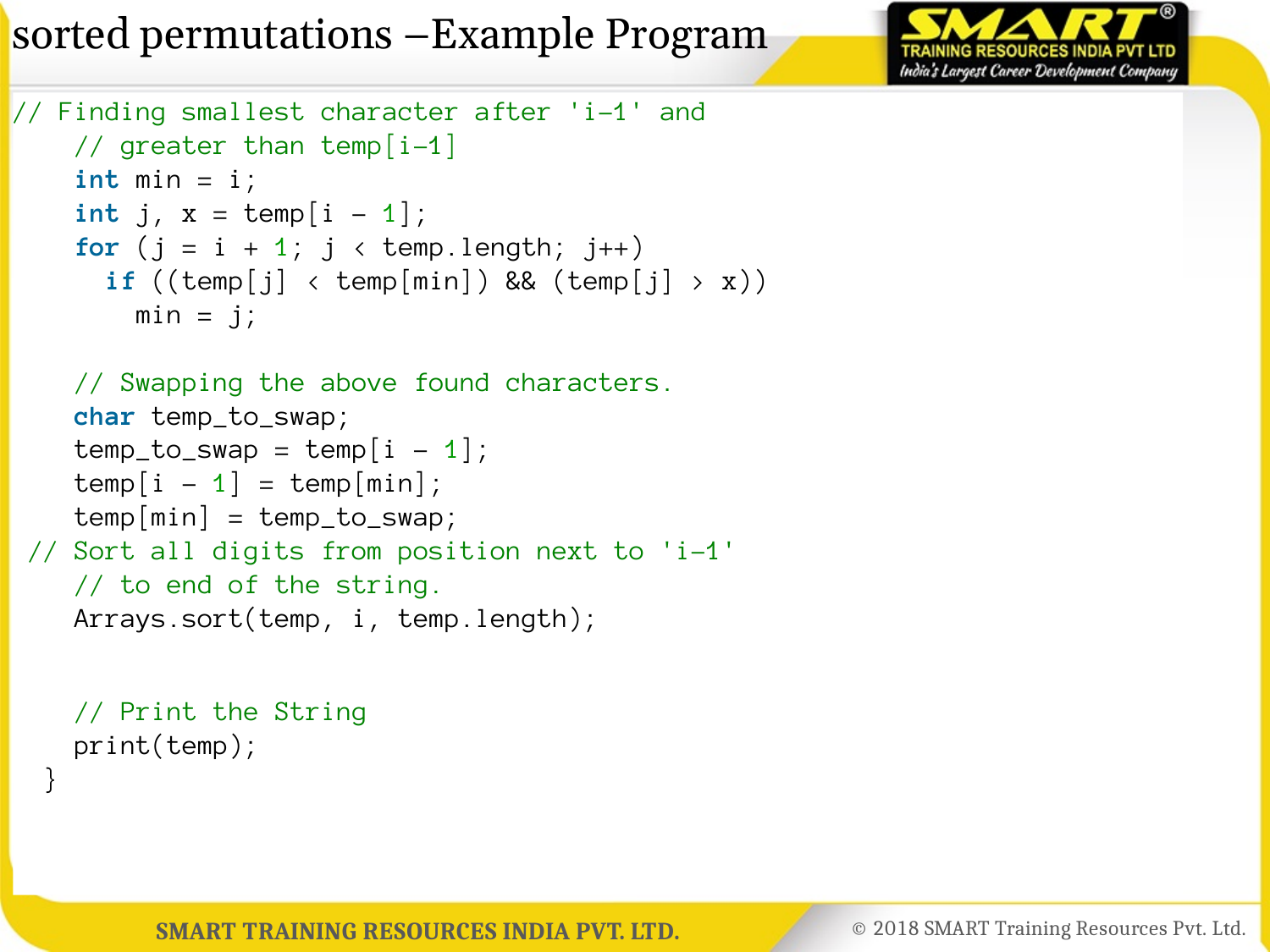

sorted permutations –Example Program
// Finding smallest character after 'i-1' and
    // greater than temp[i-1]
    int min = i;
    int j, x = temp[i - 1];
    for (j = i + 1; j < temp.length; j++)
      if ((temp[j] < temp[min]) && (temp[j] > x))
        min = j;

    // Swapping the above found characters.
    char temp_to_swap;
    temp_to_swap = temp[i - 1];
    temp[i - 1] = temp[min];
    temp[min] = temp_to_swap;
 // Sort all digits from position next to 'i-1'
    // to end of the string.
    Arrays.sort(temp, i, temp.length);

    // Print the String
    print(temp);
  }